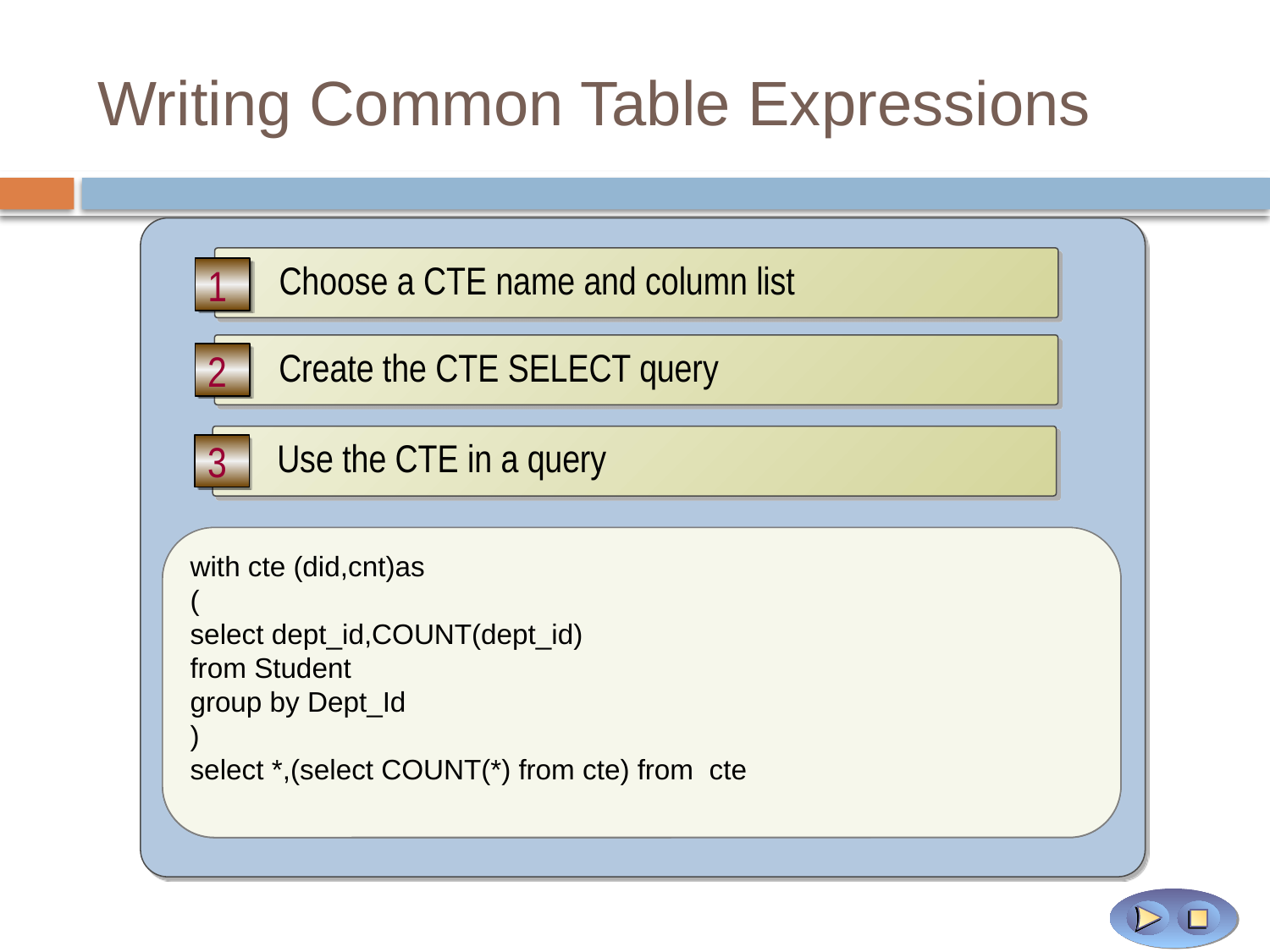

# Writing Common Table Expressions

Choose a CTE name and column list
1
WITH TopSales (SalesPersonID, NumSales) AS
Create the CTE SELECT query
2
WITH TopSales (SalesPersonID, NumSales) AS
(SELECT SalesPersonID, Count(*)
 FROM Sales.SalesOrderHeader GROUP BY SalesPersonId)
Use the CTE in a query
3
with cte (did,cnt)as
(
select dept_id,COUNT(dept_id)
from Student
group by Dept_Id
)
select *,(select COUNT(*) from cte) from  cte